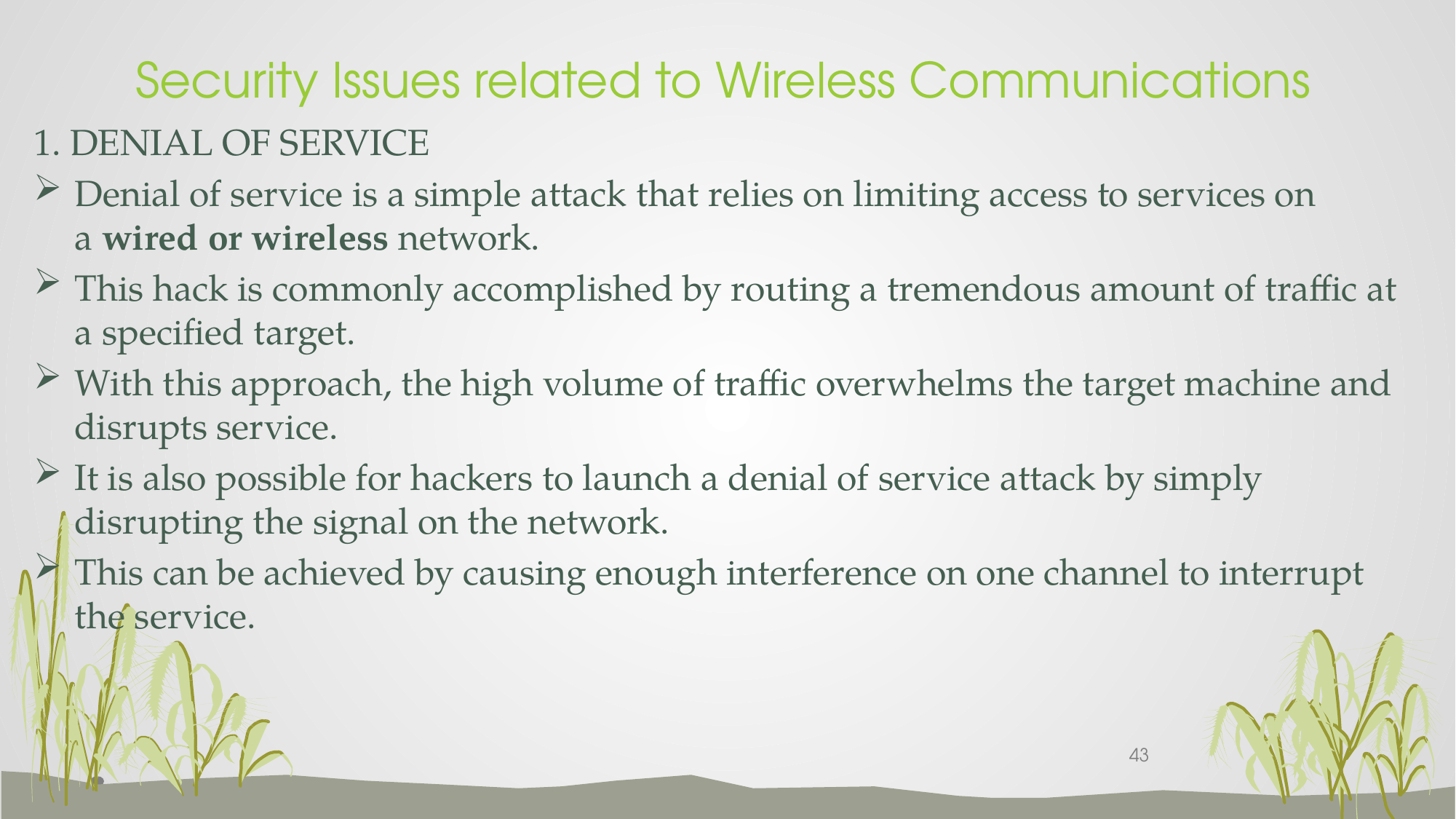

# Security Issues related to Wireless Communications
1. DENIAL OF SERVICE
Denial of service is a simple attack that relies on limiting access to services on a wired or wireless network.
This hack is commonly accomplished by routing a tremendous amount of traffic at a specified target.
With this approach, the high volume of traffic overwhelms the target machine and disrupts service.
It is also possible for hackers to launch a denial of service attack by simply disrupting the signal on the network.
This can be achieved by causing enough interference on one channel to interrupt the service.

43